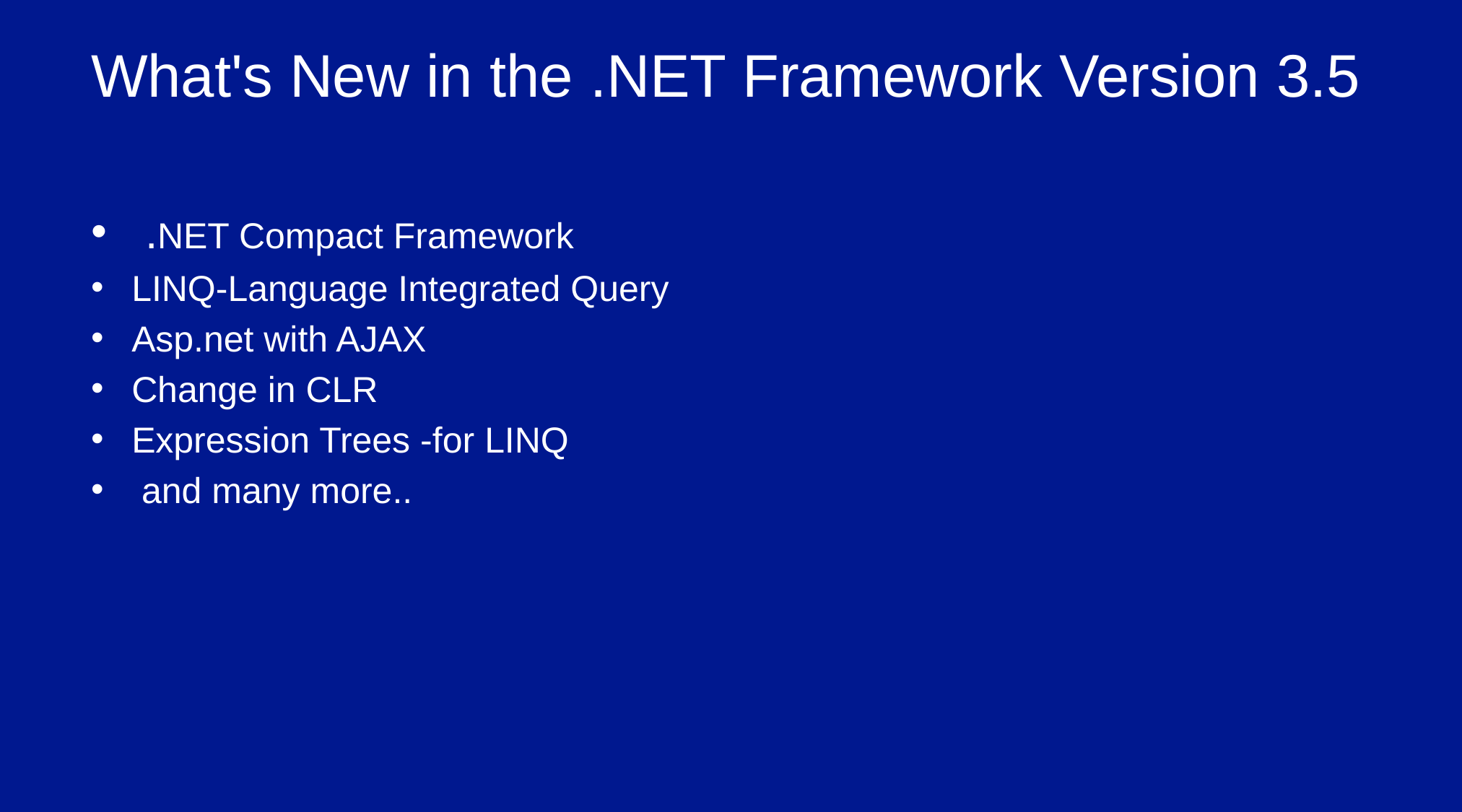

# What's New in the .NET Framework Version 3.5
.NET Compact Framework
LINQ-Language Integrated Query
Asp.net with AJAX
Change in CLR
Expression Trees -for LINQ
 and many more..